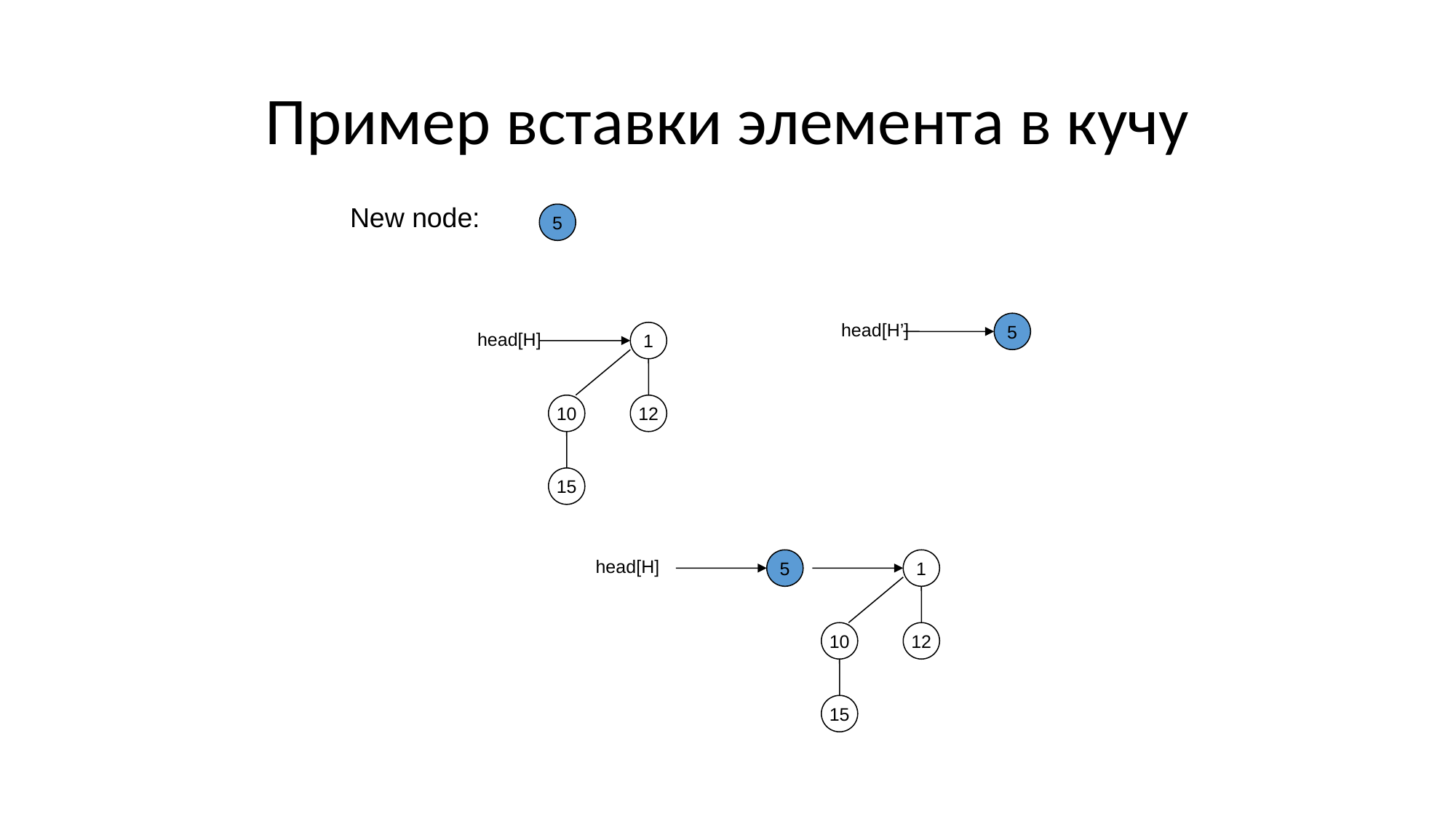

# Пример вставки элемента в кучу

New node:
5
head[H’]
5
head[H]
1

10
12

15
head[H]
5
1

10
12

15